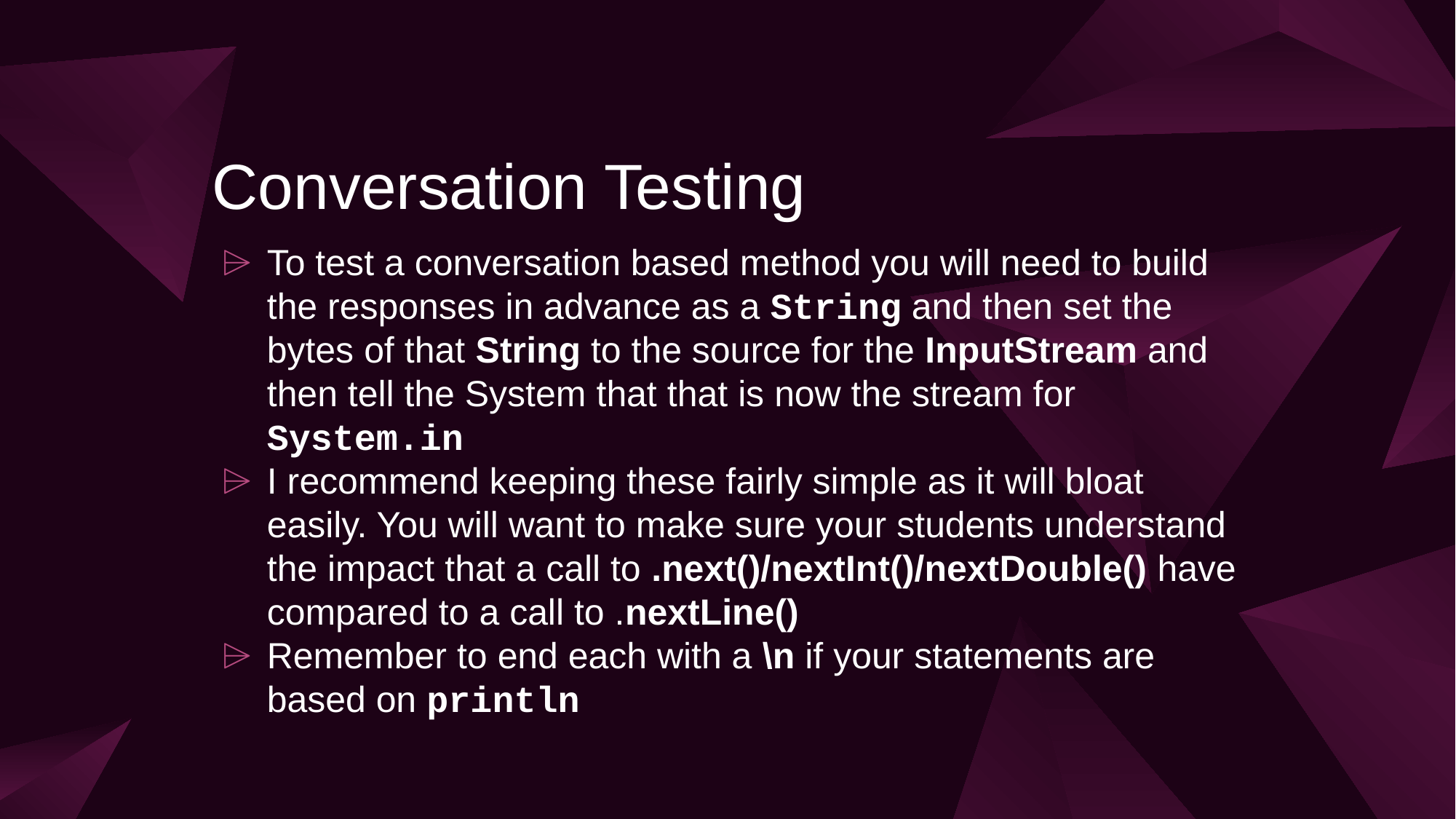

# Conversation Testing
To test a conversation based method you will need to build the responses in advance as a String and then set the bytes of that String to the source for the InputStream and then tell the System that that is now the stream for System.in
I recommend keeping these fairly simple as it will bloat easily. You will want to make sure your students understand the impact that a call to .next()/nextInt()/nextDouble() have compared to a call to .nextLine()
Remember to end each with a \n if your statements are based on println